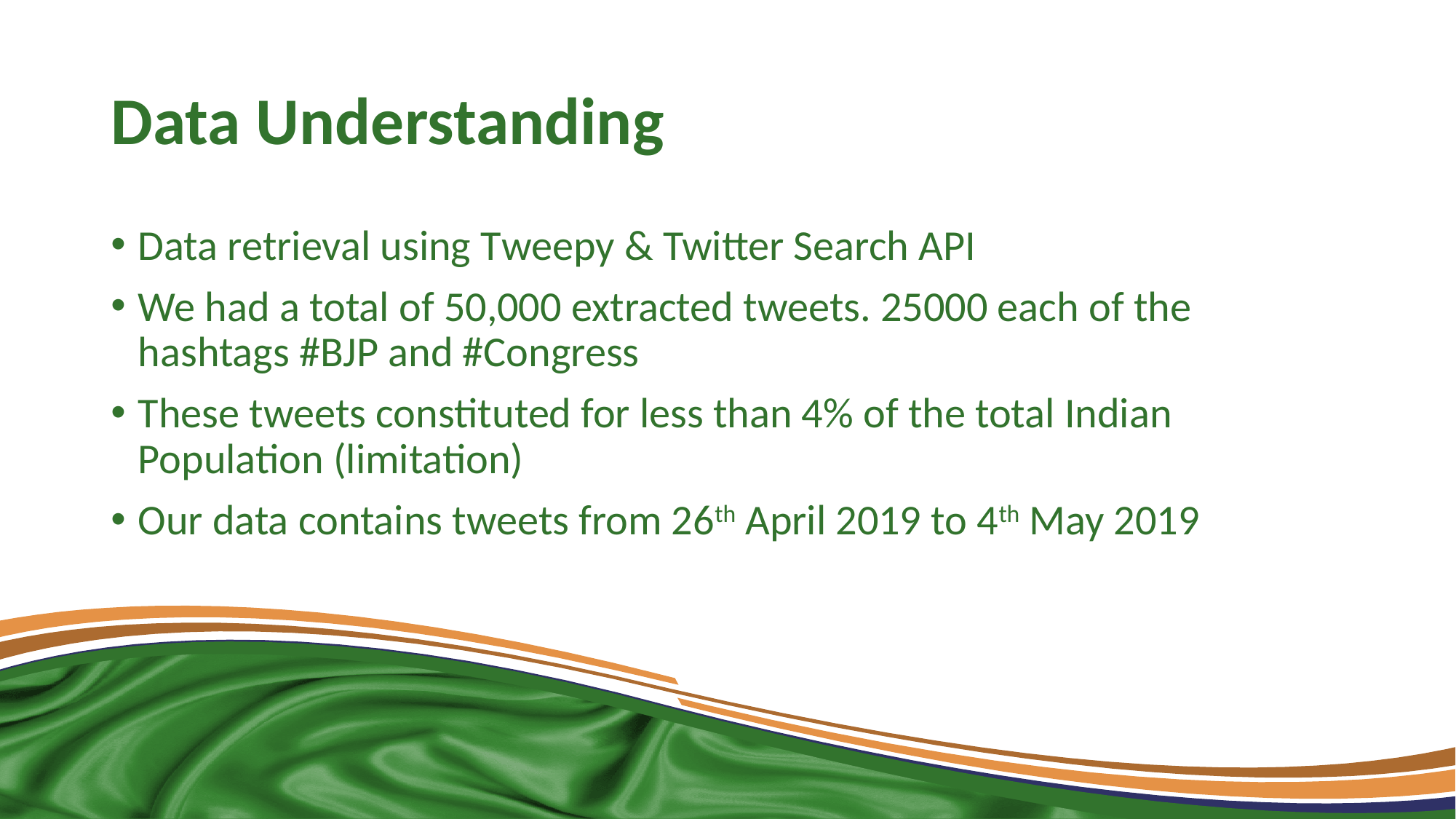

# Data Understanding
Data retrieval using Tweepy & Twitter Search API
We had a total of 50,000 extracted tweets. 25000 each of the hashtags #BJP and #Congress
These tweets constituted for less than 4% of the total Indian Population (limitation)
Our data contains tweets from 26th April 2019 to 4th May 2019